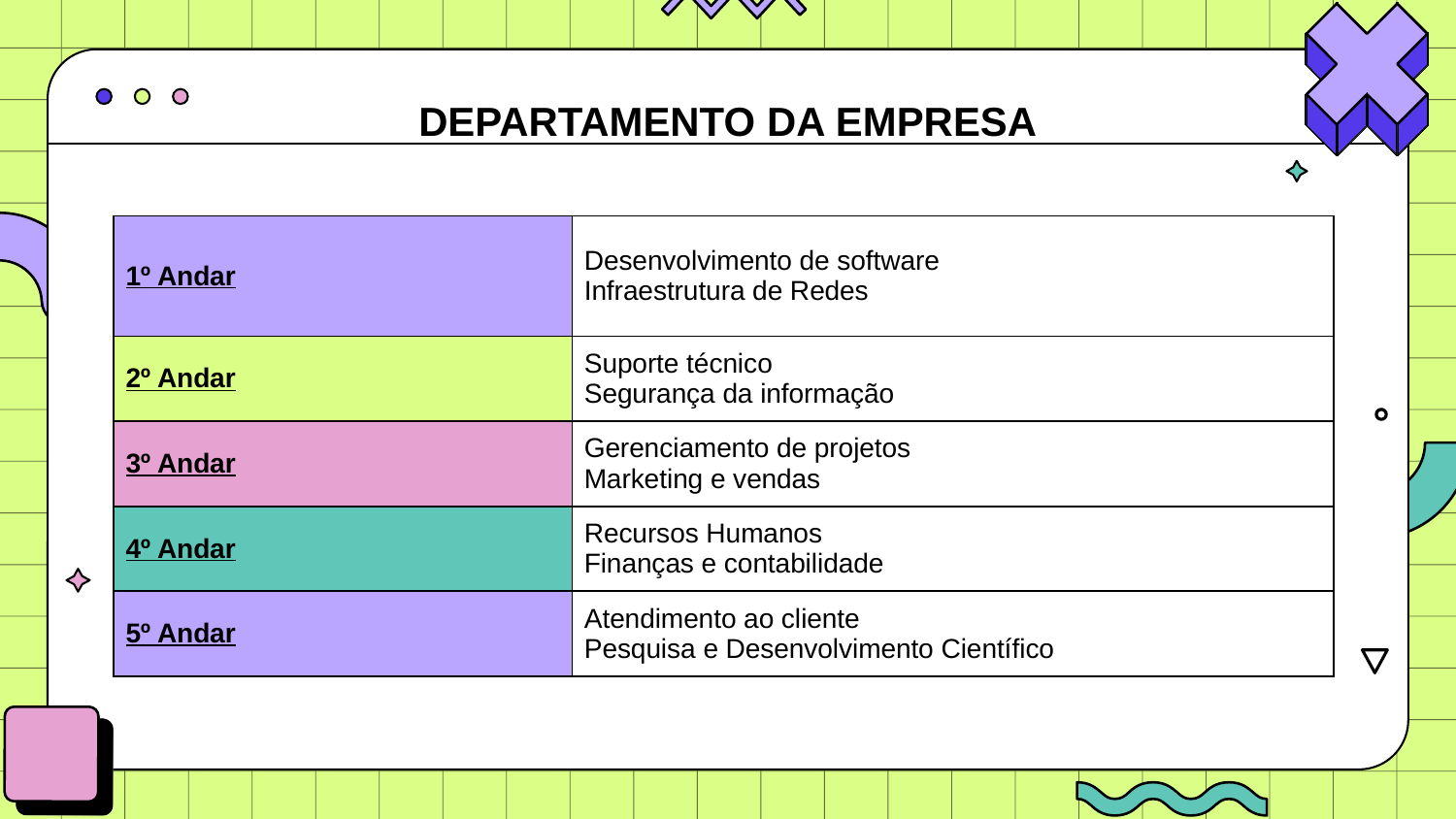

# DEPARTAMENTO DA EMPRESA

| 1º Andar | Desenvolvimento de software Infraestrutura de Redes |
| --- | --- |
| 2º Andar | Suporte técnico Segurança da informação |
| 3º Andar | Gerenciamento de projetos Marketing e vendas |
| 4º Andar | Recursos Humanos Finanças e contabilidade |
| 5º Andar | Atendimento ao cliente Pesquisa e Desenvolvimento Científico |